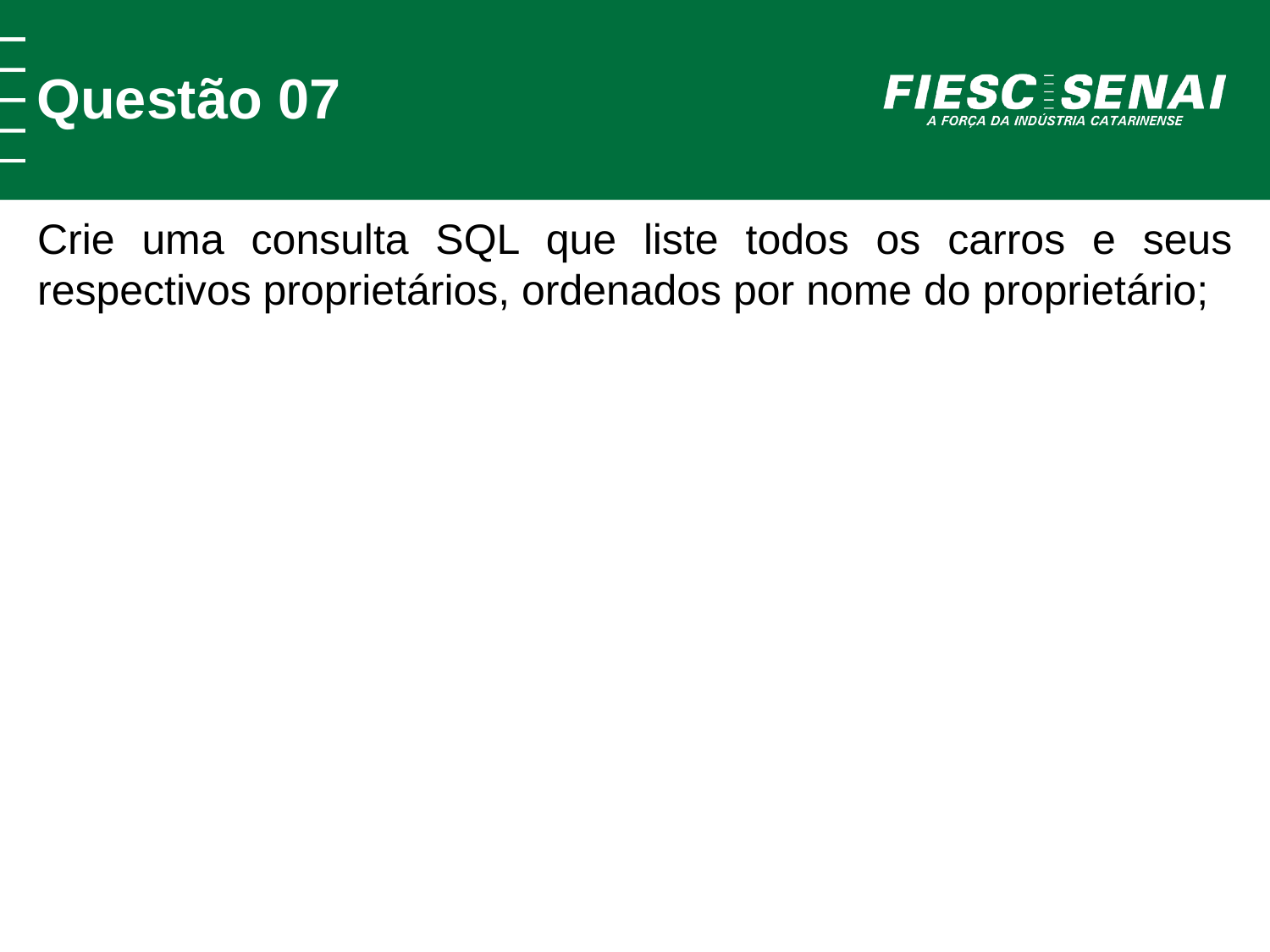

Questão 07
Crie uma consulta SQL que liste todos os carros e seus respectivos proprietários, ordenados por nome do proprietário;